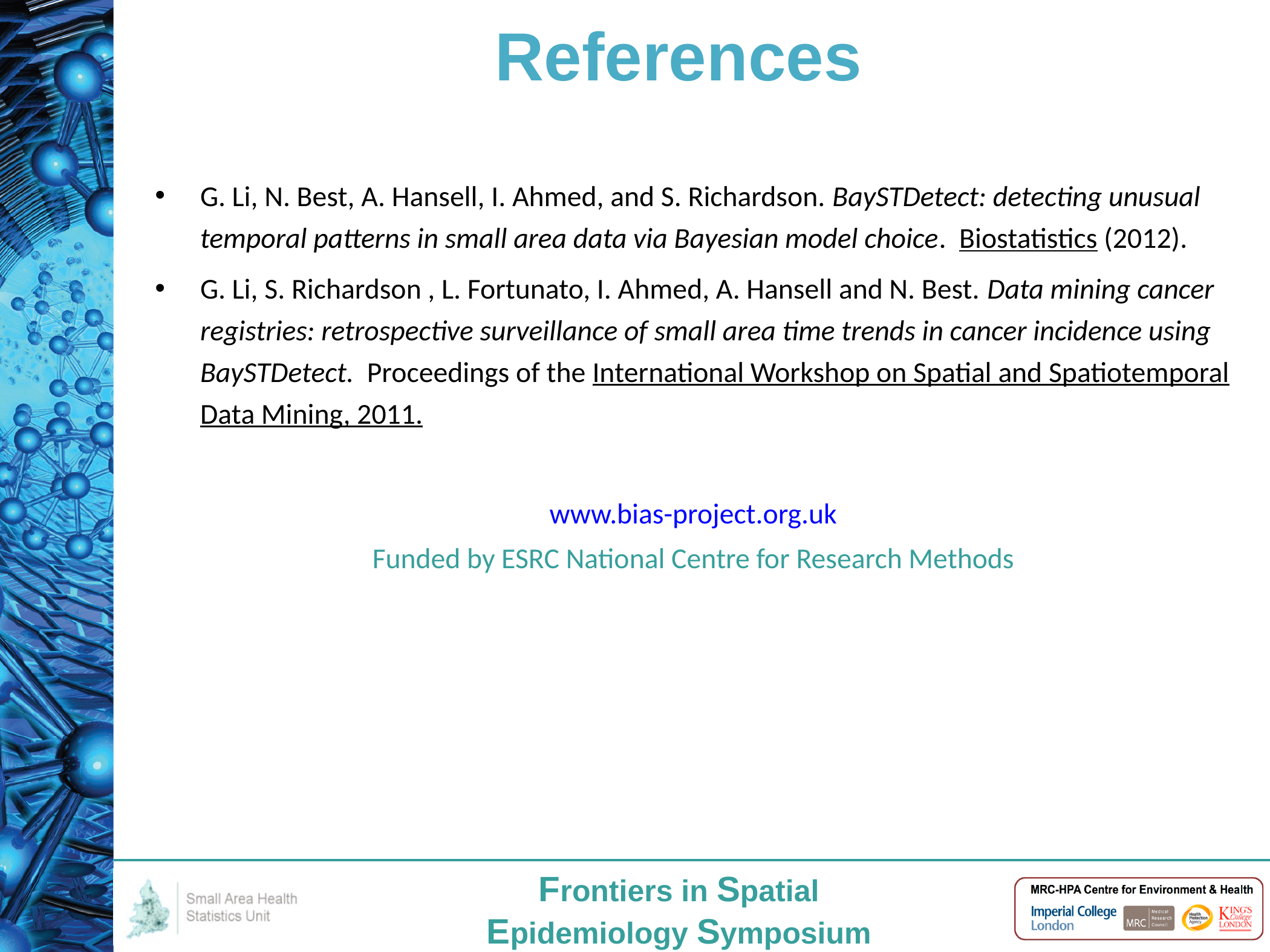

References
G. Li, N. Best, A. Hansell, I. Ahmed, and S. Richardson. BaySTDetect: detecting unusual temporal patterns in small area data via Bayesian model choice.  Biostatistics (2012).
G. Li, S. Richardson , L. Fortunato, I. Ahmed, A. Hansell and N. Best. Data mining cancer registries: retrospective surveillance of small area time trends in cancer incidence using BaySTDetect.  Proceedings of the International Workshop on Spatial and Spatiotemporal Data Mining, 2011.

www.bias-project.org.uk
Funded by ESRC National Centre for Research Methods